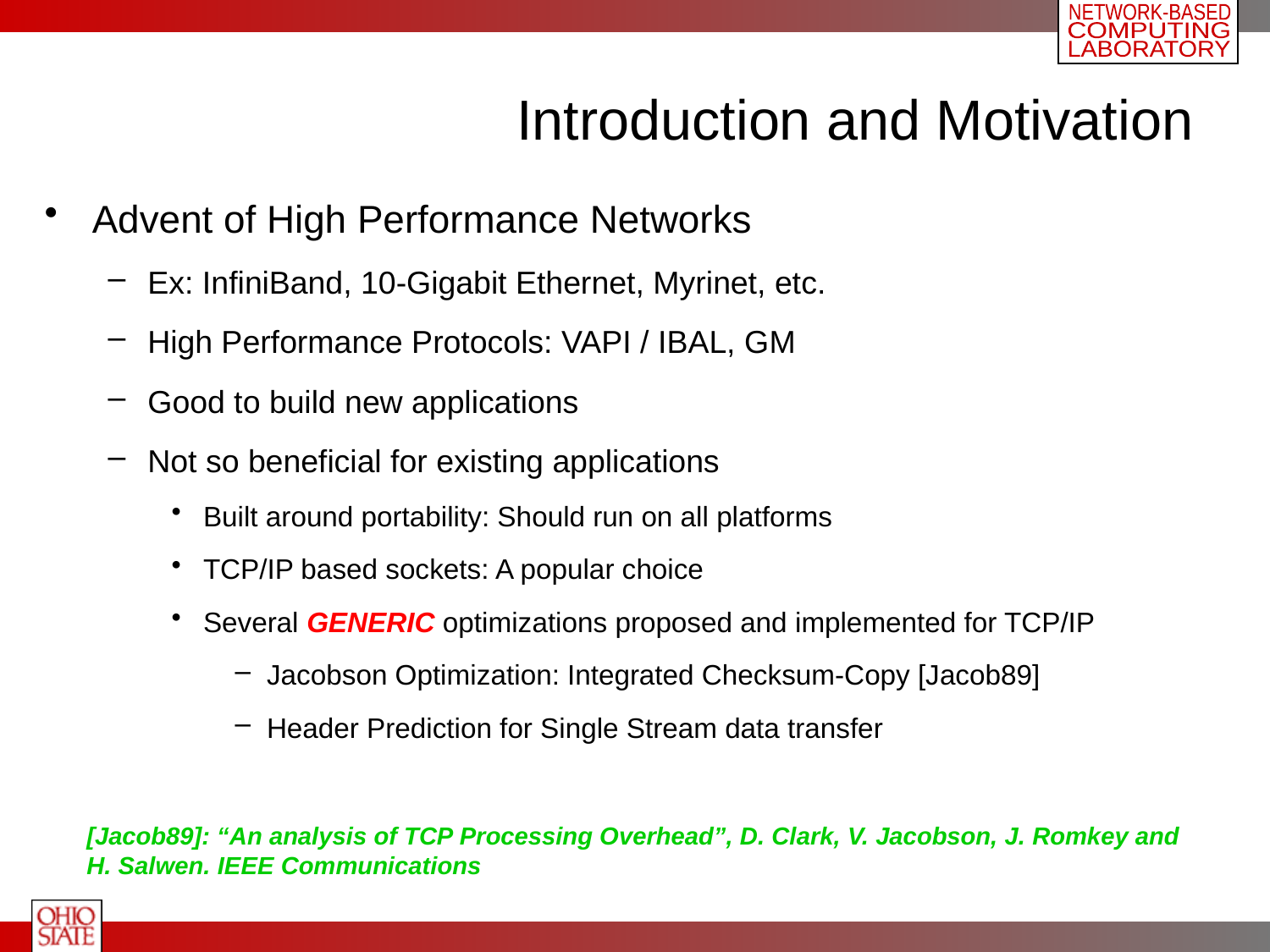

# Introduction and Motivation
Advent of High Performance Networks
Ex: InfiniBand, 10-Gigabit Ethernet, Myrinet, etc.
High Performance Protocols: VAPI / IBAL, GM
Good to build new applications
Not so beneficial for existing applications
Built around portability: Should run on all platforms
TCP/IP based sockets: A popular choice
Several GENERIC optimizations proposed and implemented for TCP/IP
Jacobson Optimization: Integrated Checksum-Copy [Jacob89]
Header Prediction for Single Stream data transfer
[Jacob89]: “An analysis of TCP Processing Overhead”, D. Clark, V. Jacobson, J. Romkey and H. Salwen. IEEE Communications